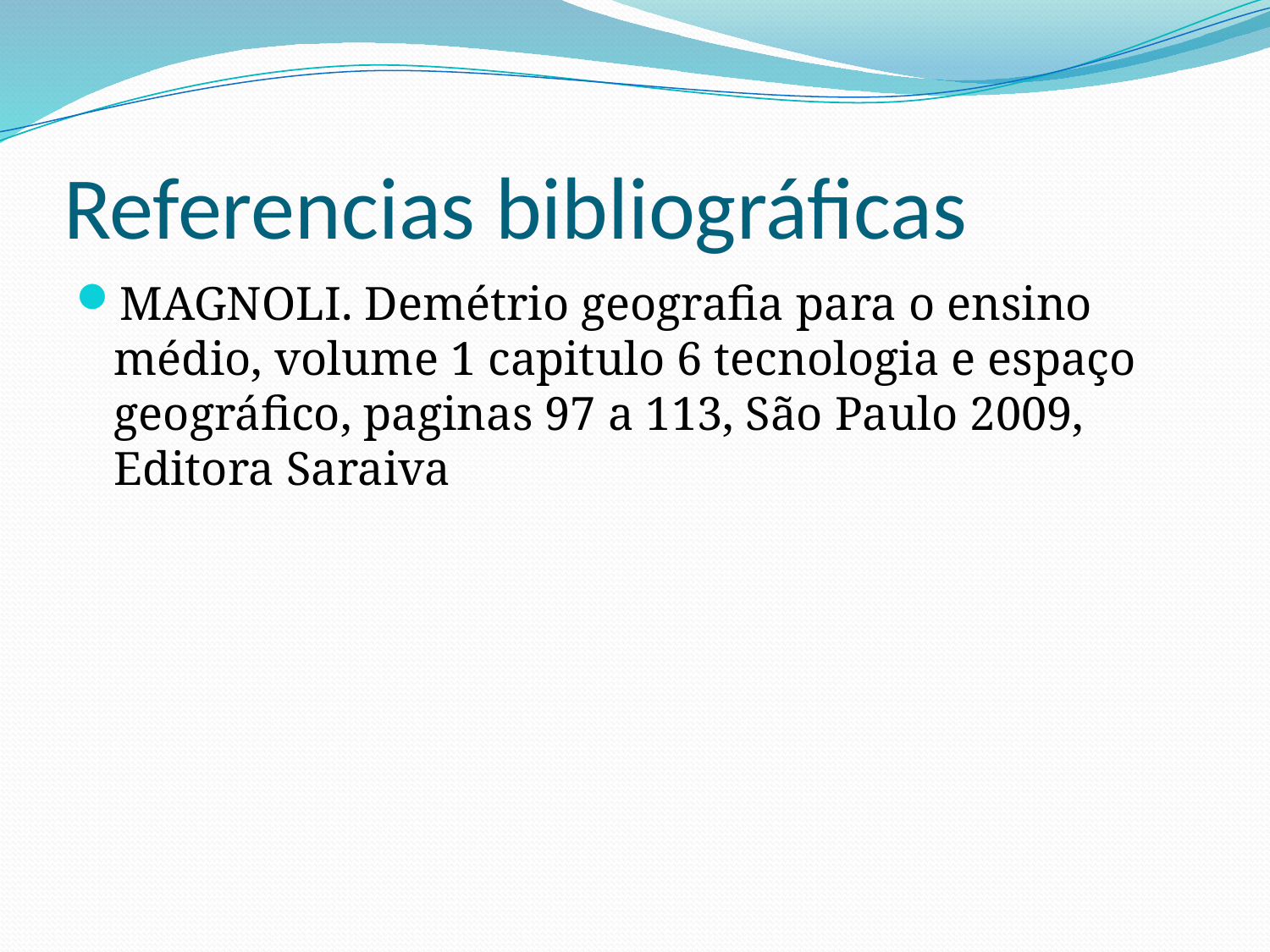

# Referencias bibliográficas
MAGNOLI. Demétrio geografia para o ensino médio, volume 1 capitulo 6 tecnologia e espaço geográfico, paginas 97 a 113, São Paulo 2009, Editora Saraiva